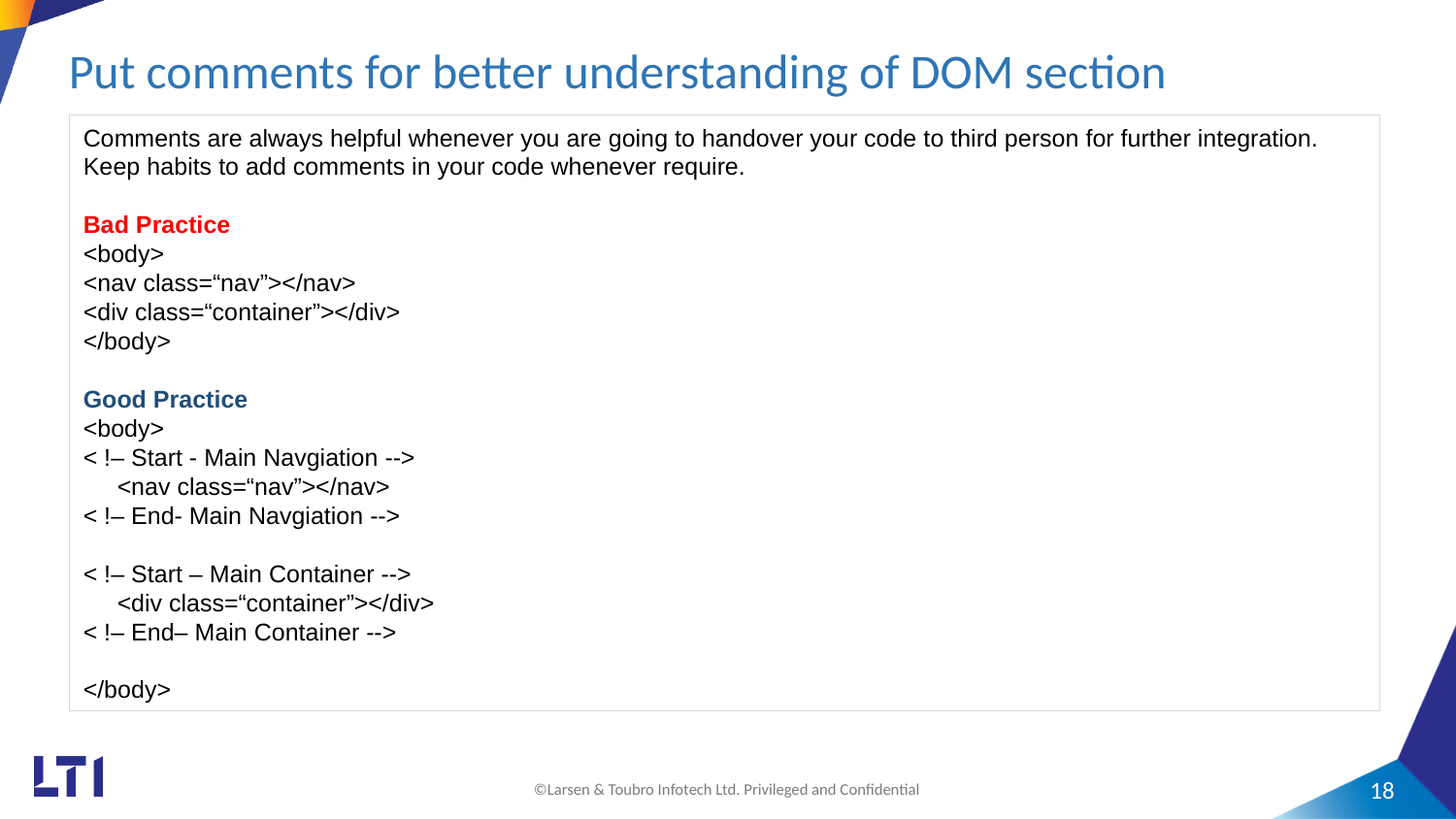

# Put comments for better understanding of DOM section
Comments are always helpful whenever you are going to handover your code to third person for further integration. Keep habits to add comments in your code whenever require.

Bad Practice
<body>
<nav class=“nav”></nav>
<div class=“container”></div>
</body>

Good Practice
<body>
< !– Start - Main Navgiation -->
     <nav class=“nav”></nav>
< !– End- Main Navgiation -->

< !– Start – Main Container -->
     <div class=“container”></div>
< !– End– Main Container -->
</body>
RDOP MOBILE APPLICATIONS